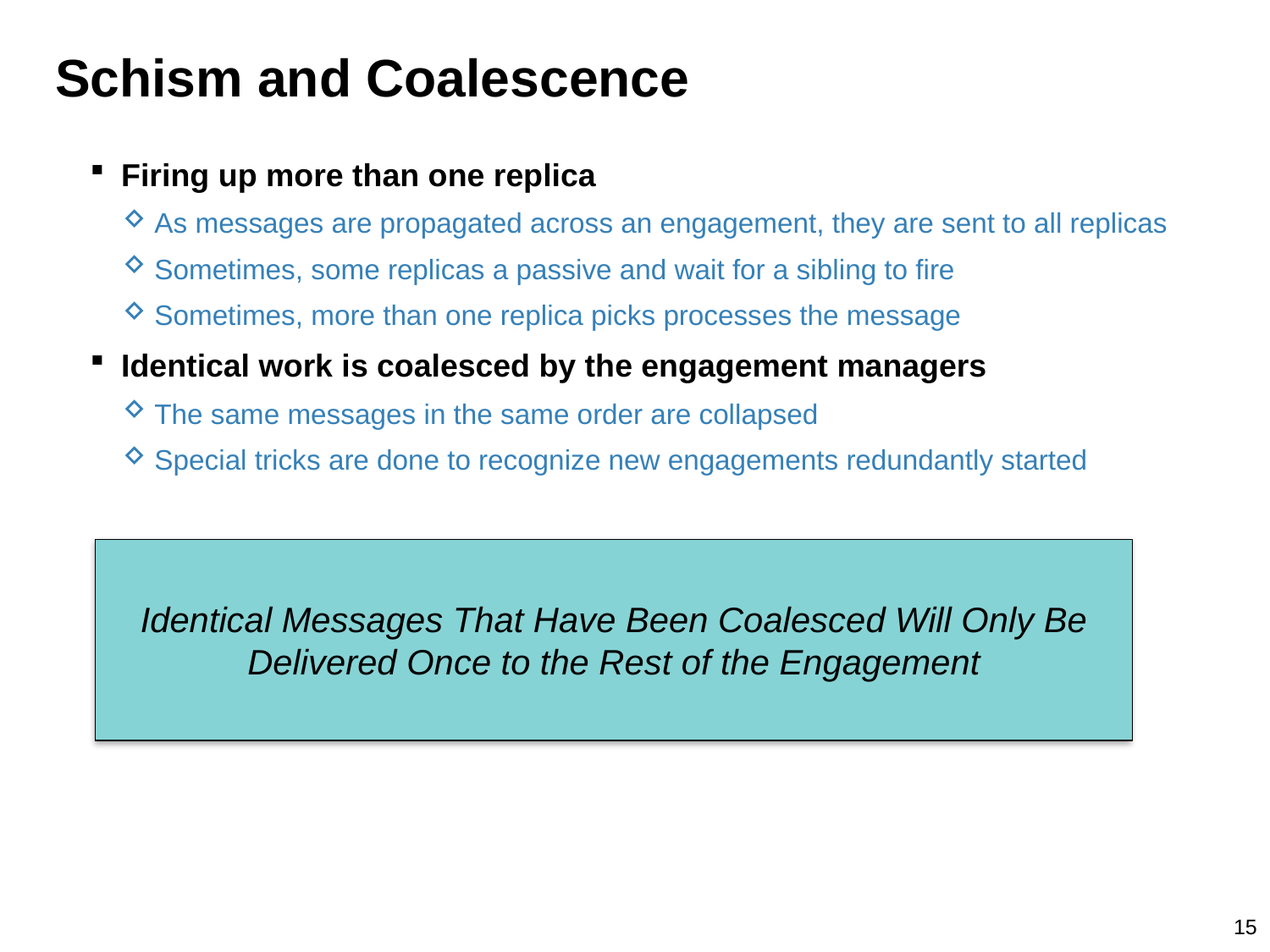

# Schism and Coalescence
Firing up more than one replica
As messages are propagated across an engagement, they are sent to all replicas
Sometimes, some replicas a passive and wait for a sibling to fire
Sometimes, more than one replica picks processes the message
Identical work is coalesced by the engagement managers
The same messages in the same order are collapsed
Special tricks are done to recognize new engagements redundantly started
Identical Messages That Have Been Coalesced Will Only Be Delivered Once to the Rest of the Engagement
15